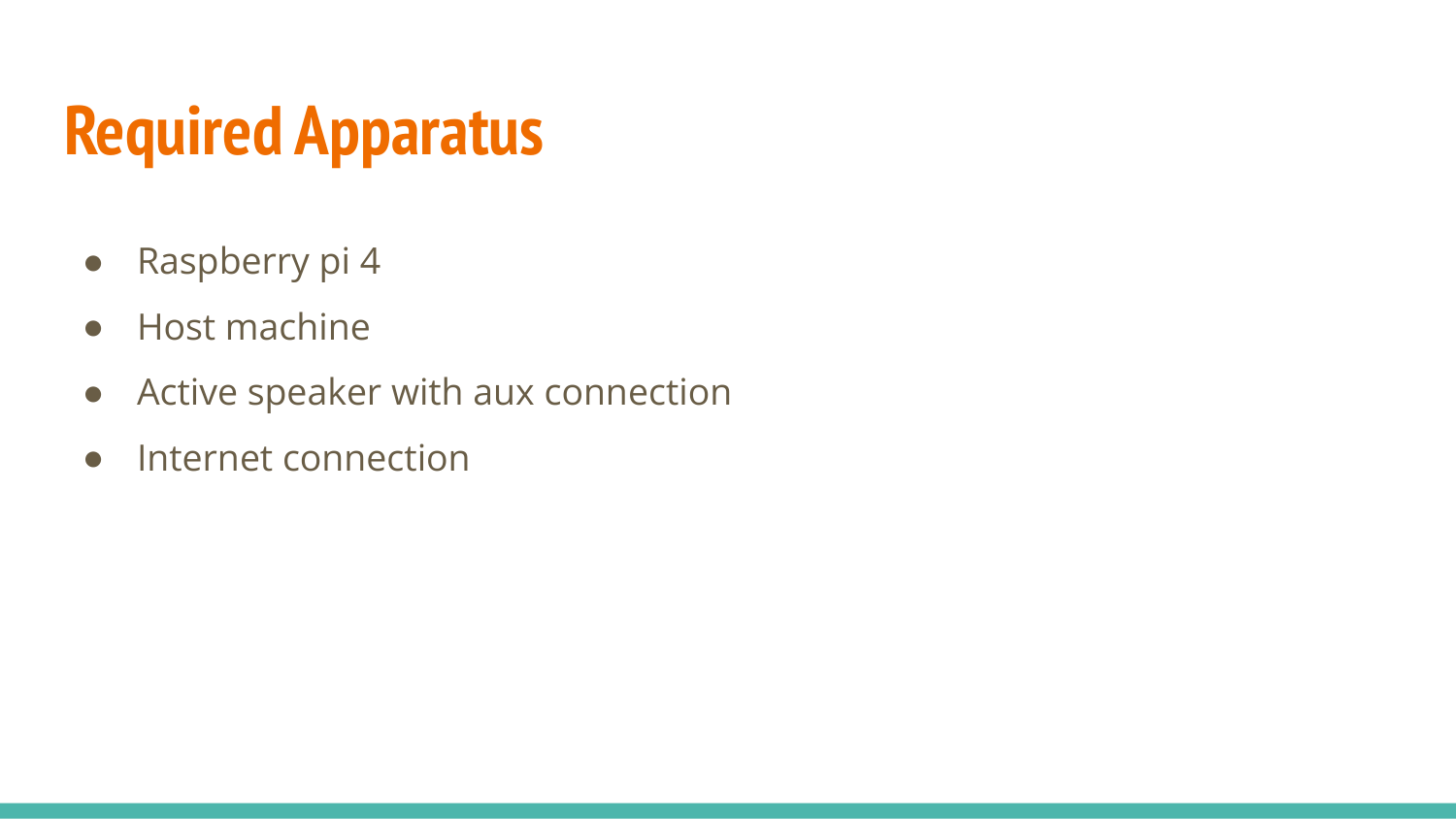

# Required Apparatus
Raspberry pi 4
Host machine
Active speaker with aux connection
Internet connection